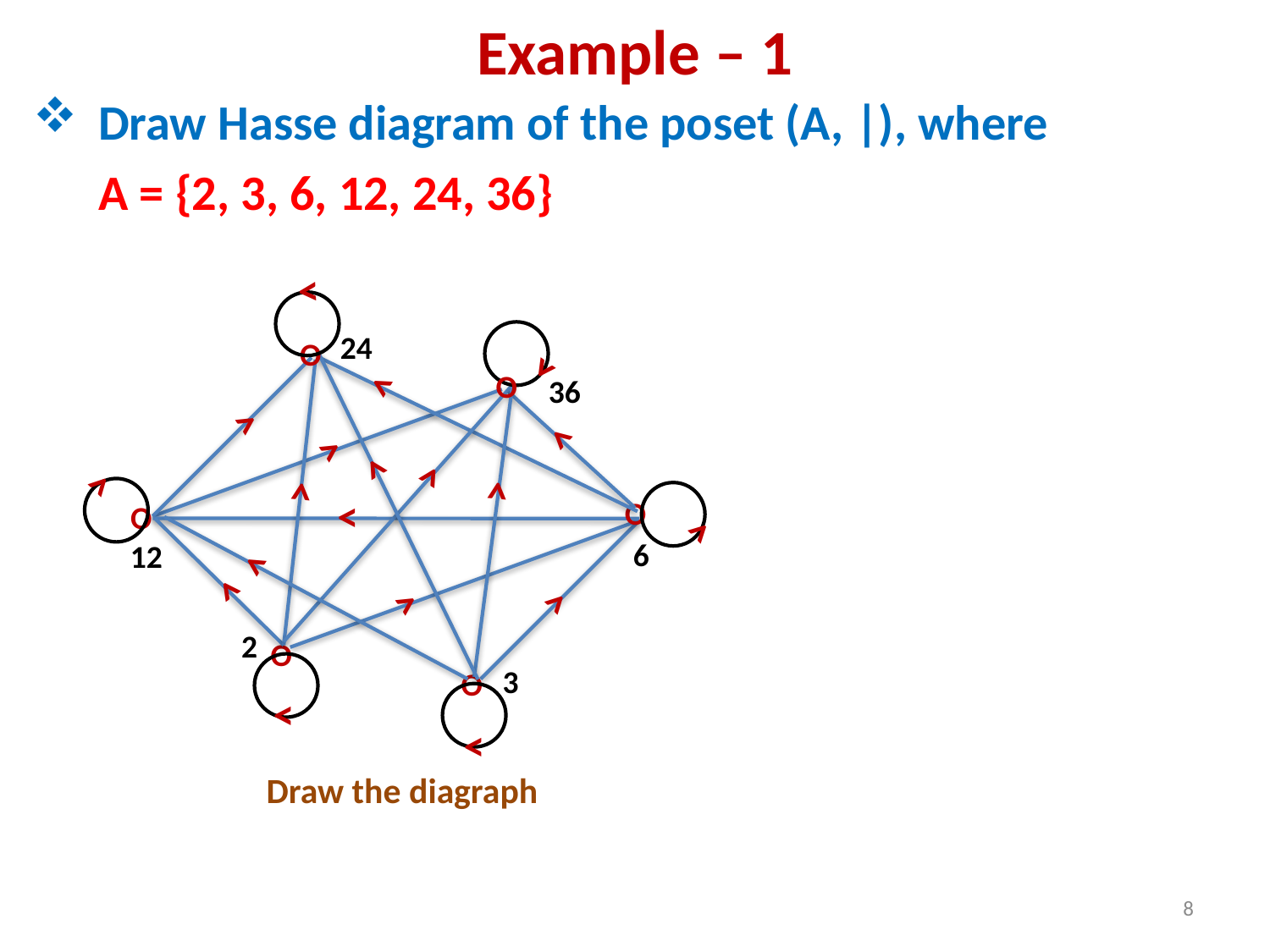

# Example – 1
Draw Hasse diagram of the poset (A, |), where
	A = {2, 3, 6, 12, 24, 36}
>

24
O

>
>
>
>
>
O
36
>
>
>
>
>

>
O
6
>
O
12
>
>
>
>
2
O

>
3
O

>
Draw the diagraph
8